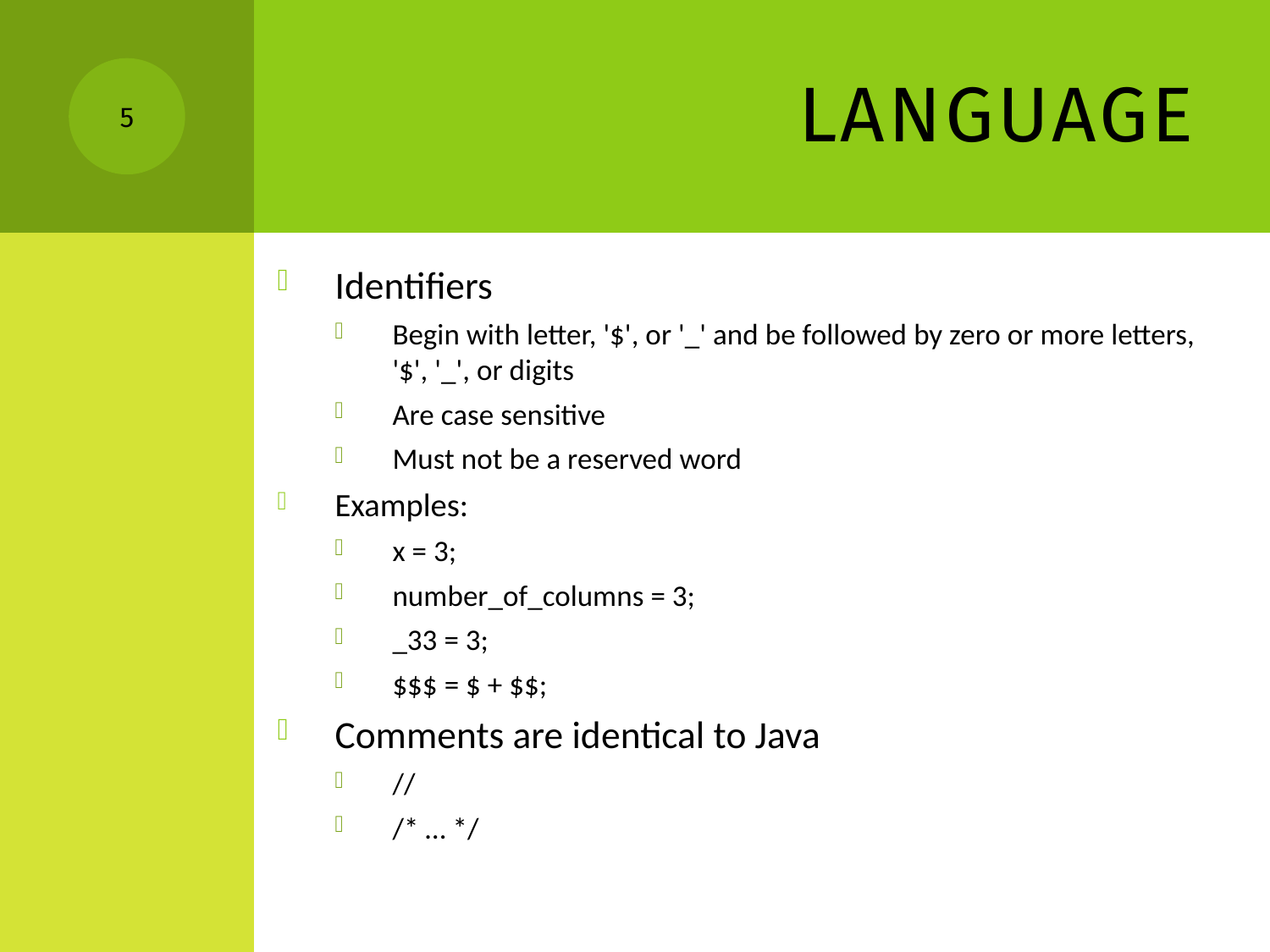

# Language
5
Identifiers
Begin with letter, '$', or '_' and be followed by zero or more letters, '$', '_', or digits
Are case sensitive
Must not be a reserved word
Examples:
x = 3;
number_of_columns = 3;
_33 = 3;
$$$ = $ + $$;
Comments are identical to Java
//
/* … */